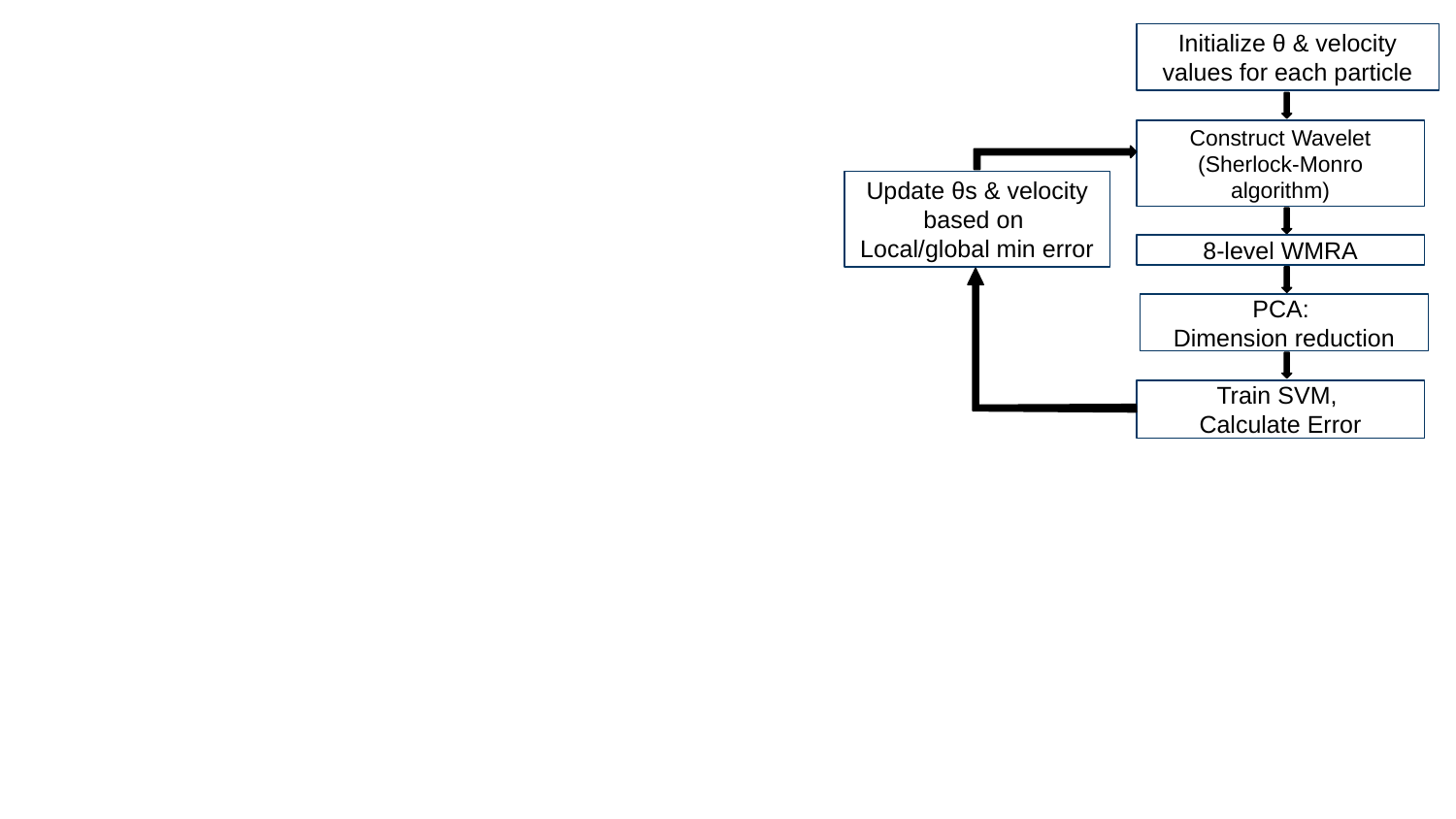

Initialize θ & velocity values for each particle

Construct Wavelet (Sherlock-Monro algorithm)
Update θs & velocity based on
Local/global min error

8-level WMRA

PCA:
Dimension reduction

Train SVM,
Calculate Error